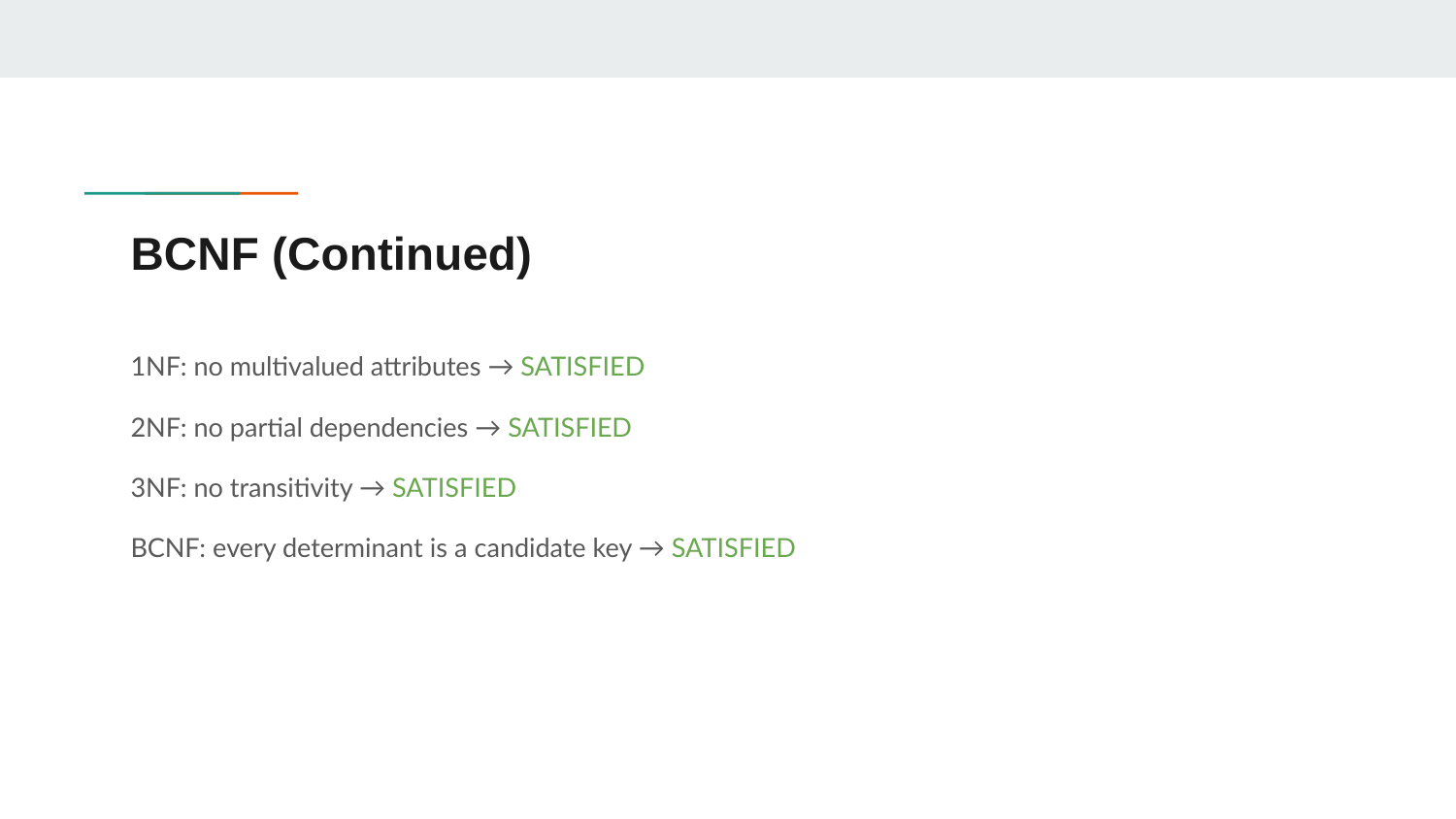

# BCNF (Continued)
1NF: no multivalued attributes → SATISFIED
2NF: no partial dependencies → SATISFIED
3NF: no transitivity → SATISFIED
BCNF: every determinant is a candidate key → SATISFIED